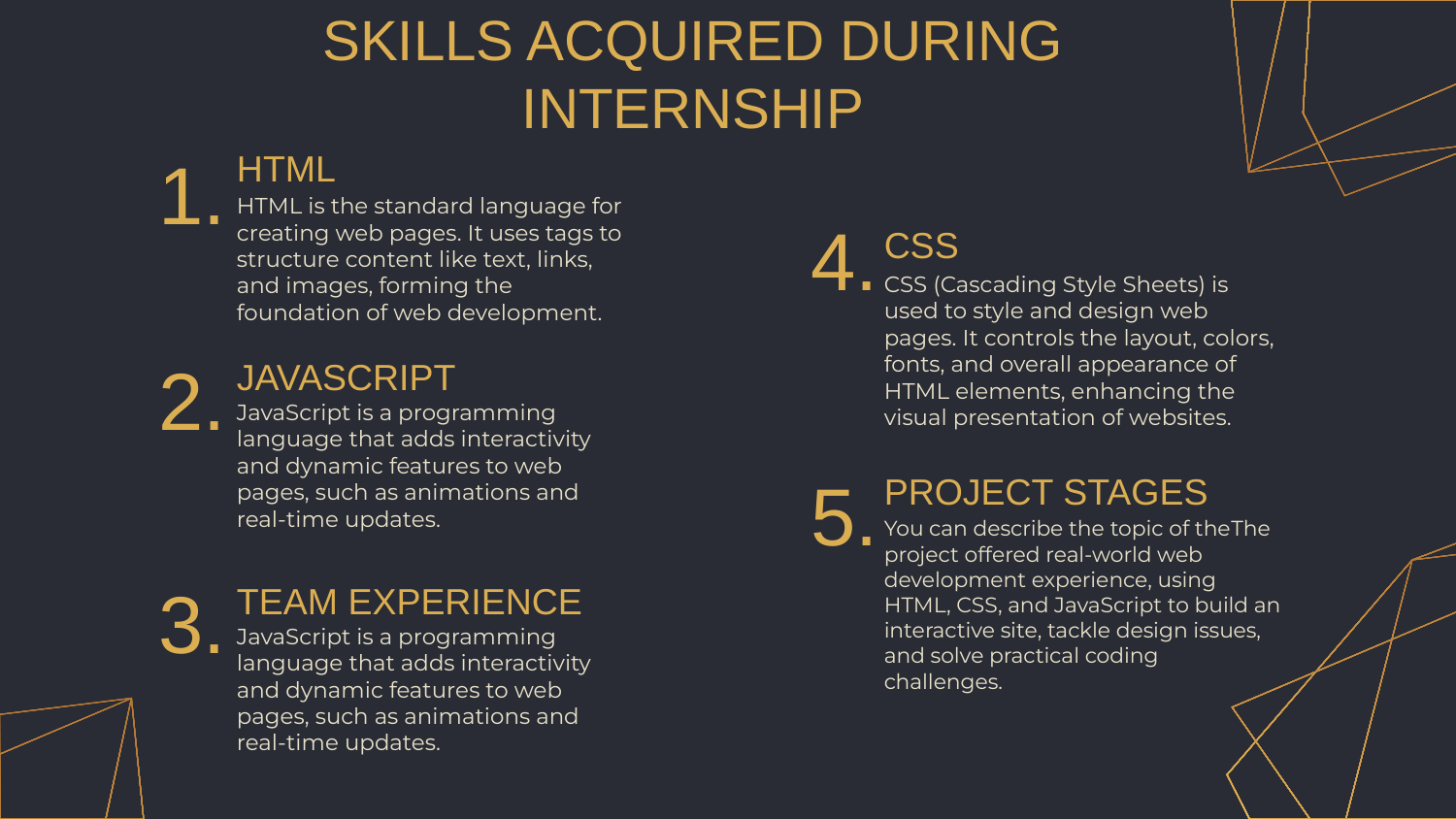

# SKILLS ACQUIRED DURING INTERNSHIP
HTML
1.
HTML is the standard language for creating web pages. It uses tags to structure content like text, links, and images, forming the foundation of web development.
4.
CSS
CSS (Cascading Style Sheets) is used to style and design web pages. It controls the layout, colors, fonts, and overall appearance of HTML elements, enhancing the visual presentation of websites.
2.
JAVASCRIPT
JavaScript is a programming language that adds interactivity and dynamic features to web pages, such as animations and real-time updates.
5.
PROJECT STAGES
You can describe the topic of theThe project offered real-world web development experience, using HTML, CSS, and JavaScript to build an interactive site, tackle design issues, and solve practical coding challenges.

3.
TEAM EXPERIENCE
JavaScript is a programming language that adds interactivity and dynamic features to web pages, such as animations and real-time updates.